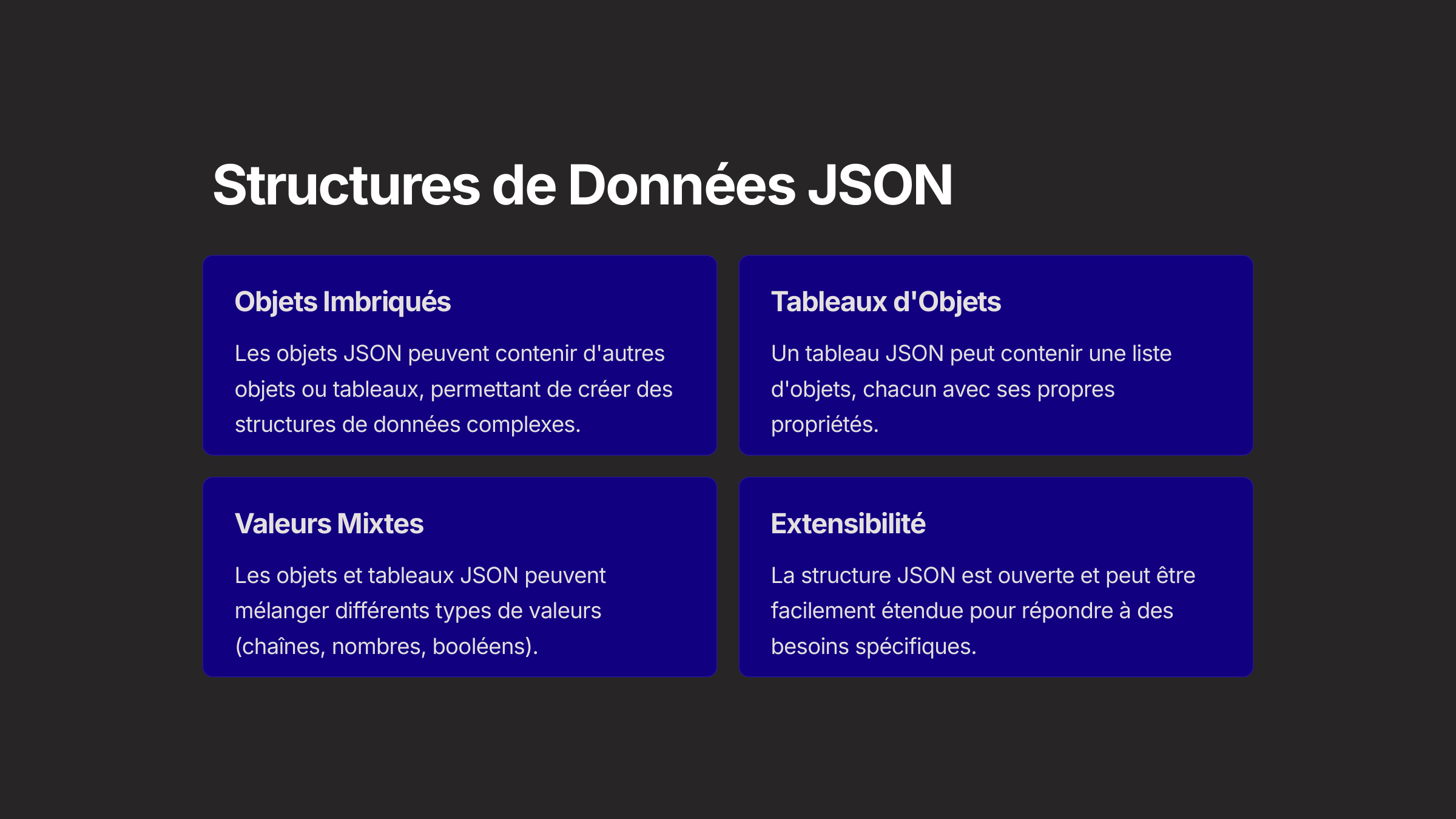

Structures de Données JSON

Objets Imbriqués
Tableaux d'Objets
Les objets JSON peuvent contenir d'autres objets ou tableaux, permettant de créer des structures de données complexes.
Un tableau JSON peut contenir une liste d'objets, chacun avec ses propres propriétés.

Valeurs Mixtes
Extensibilité
Les objets et tableaux JSON peuvent mélanger différents types de valeurs (chaînes, nombres, booléens).
La structure JSON est ouverte et peut être facilement étendue pour répondre à des besoins spécifiques.